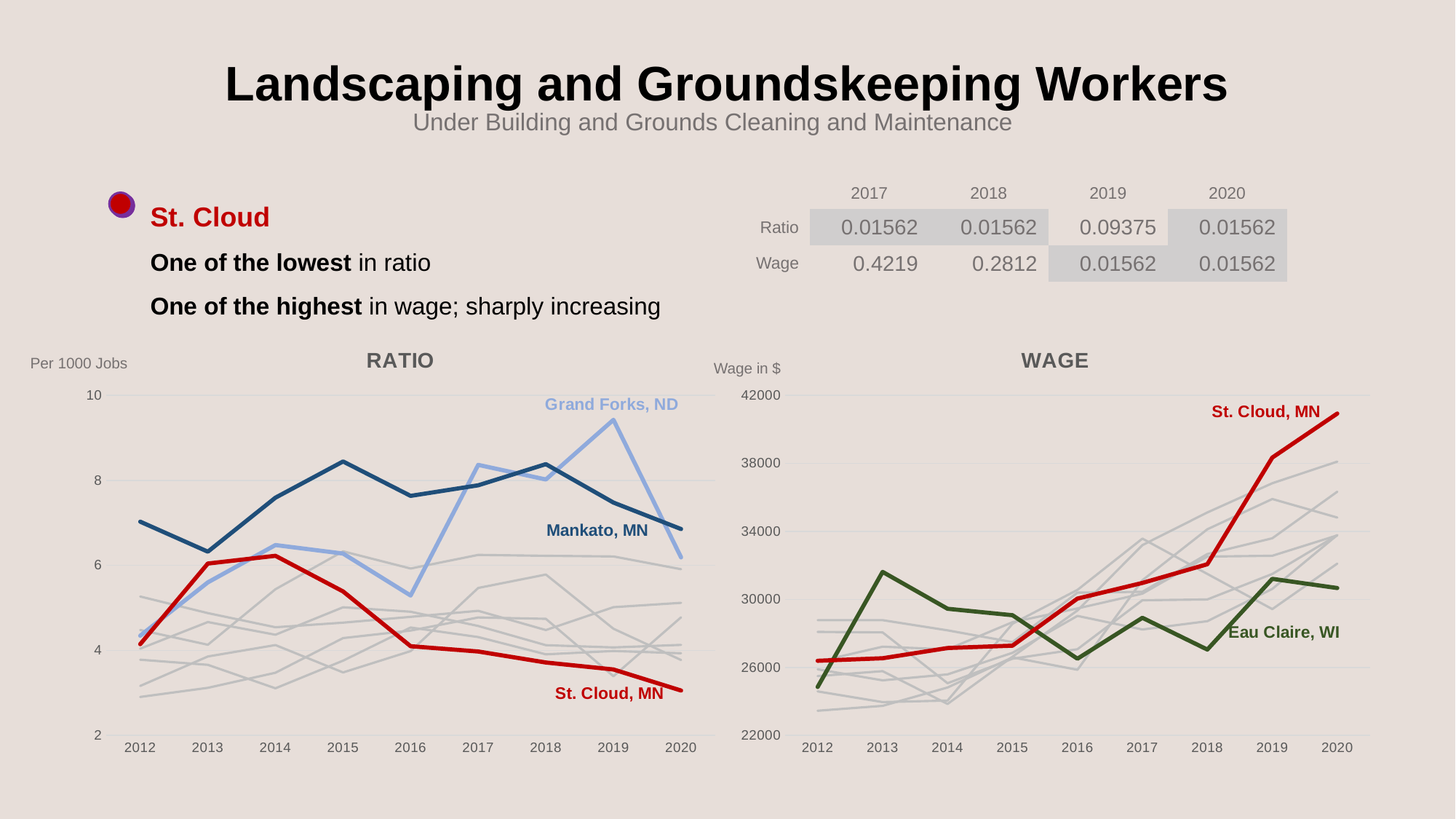

Landscaping and Groundskeeping Workers

Under Building and Grounds Cleaning and Maintenance
St. Cloud
One of the lowest in ratio
One of the highest in wage; sharply increasing

|  | 2017 | 2018 | 2019 | 2020 |
| --- | --- | --- | --- | --- |
| Ratio | 0.01562 | 0.01562 | 0.09375 | 0.01562 |
| Wage | 0.4219 | 0.2812 | 0.01562 | 0.01562 |

### Chart: RATIO

| Category | Cedar Rapids, IA | Dubuque, IA | Duluth, MN | Eau Claire, WI | Fargo, ND | Grand Forks, ND | Mankato, MN | Rochester, MN | St. Cloud, MN |
|---|---|---|---|---|---|---|---|---|---|
| 2012 | 4.04 | 3.78 | 5.267 | 2.904 | 4.479 | 4.345 | 7.03 | 3.163 | 4.145 |
| 2013 | 4.666 | 3.66 | 4.877 | 3.118 | 4.132 | 5.6 | 6.323 | 3.856 | 6.043 |
| 2014 | 4.368 | 3.107 | 4.544 | 3.474 | 5.438 | 6.48 | 7.595 | 4.125 | 6.226 |
| 2015 | 5.015 | 3.758 | 4.652 | 4.289 | 6.331 | 6.278 | 8.446 | 3.481 | 5.387 |
| 2016 | 4.909 | 4.538 | 4.789 | 4.466 | 5.926 | 5.291 | 7.637 | 3.983 | 4.098 |
| 2017 | 4.574 | 4.313 | 4.931 | 4.775 | 6.247 | 8.367 | 7.886 | 5.469 | 3.973 |
| 2018 | 4.122 | 3.907 | 4.478 | 4.742 | 6.226 | 8.023 | 8.384 | 5.785 | 3.714 |
| 2019 | 4.07 | 3.986 | 5.017 | 3.392 | 6.21 | 9.427 | 7.479 | 4.51 | 3.551 |
| 2020 | 4.129 | 3.932 | 5.119 | 4.779 | 5.91 | 6.188 | 6.856 | 3.773 | 3.055 |

### Chart: WAGE

| Category | Cedar Rapids, IA | Dubuque, IA | Duluth, MN | Fargo, ND | Grand Forks, ND | Mankato, MN | Rochester, MN | Eau Claire, WI | St. Cloud, MN |
|---|---|---|---|---|---|---|---|---|---|
| 2012 | 26340.0 | 23450.0 | 24590.0 | 25490.0 | 25890.0 | 28090.0 | 28780.0 | 24850.0 | 26390.0 |
| 2013 | 27220.0 | 23740.0 | 23960.0 | 25780.0 | 25240.0 | 28060.0 | 28780.0 | 31620.0 | 26540.0 |
| 2014 | 27060.0 | 24820.0 | 24050.0 | 23850.0 | 25590.0 | 25070.0 | 28180.0 | 29450.0 | 27140.0 |
| 2015 | 28660.0 | 26590.0 | 28570.0 | 26630.0 | 26860.0 | 26510.0 | 27490.0 | 29070.0 | 27280.0 |
| 2016 | 29470.0 | 25860.0 | 30560.0 | 29350.0 | 29030.0 | 27070.0 | 30400.0 | 26510.0 | 30050.0 |
| 2017 | 30340.0 | 31130.0 | 33580.0 | 33200.0 | 28230.0 | 29950.0 | 30450.0 | 28920.0 | 30970.0 |
| 2018 | 32520.0 | 34130.0 | 31500.0 | 35120.0 | 28720.0 | 30000.0 | 32670.0 | 27050.0 | 32070.0 |
| 2019 | 32570.0 | 35910.0 | 29430.0 | 36840.0 | 30620.0 | 31500.0 | 33600.0 | 31210.0 | 38350.0 |
| 2020 | 33770.0 | 34820.0 | 32110.0 | 38110.0 | 33790.0 | 33780.0 | 36340.0 | 30670.0 | 40940.0 |
Per 1000 Jobs
Wage in $